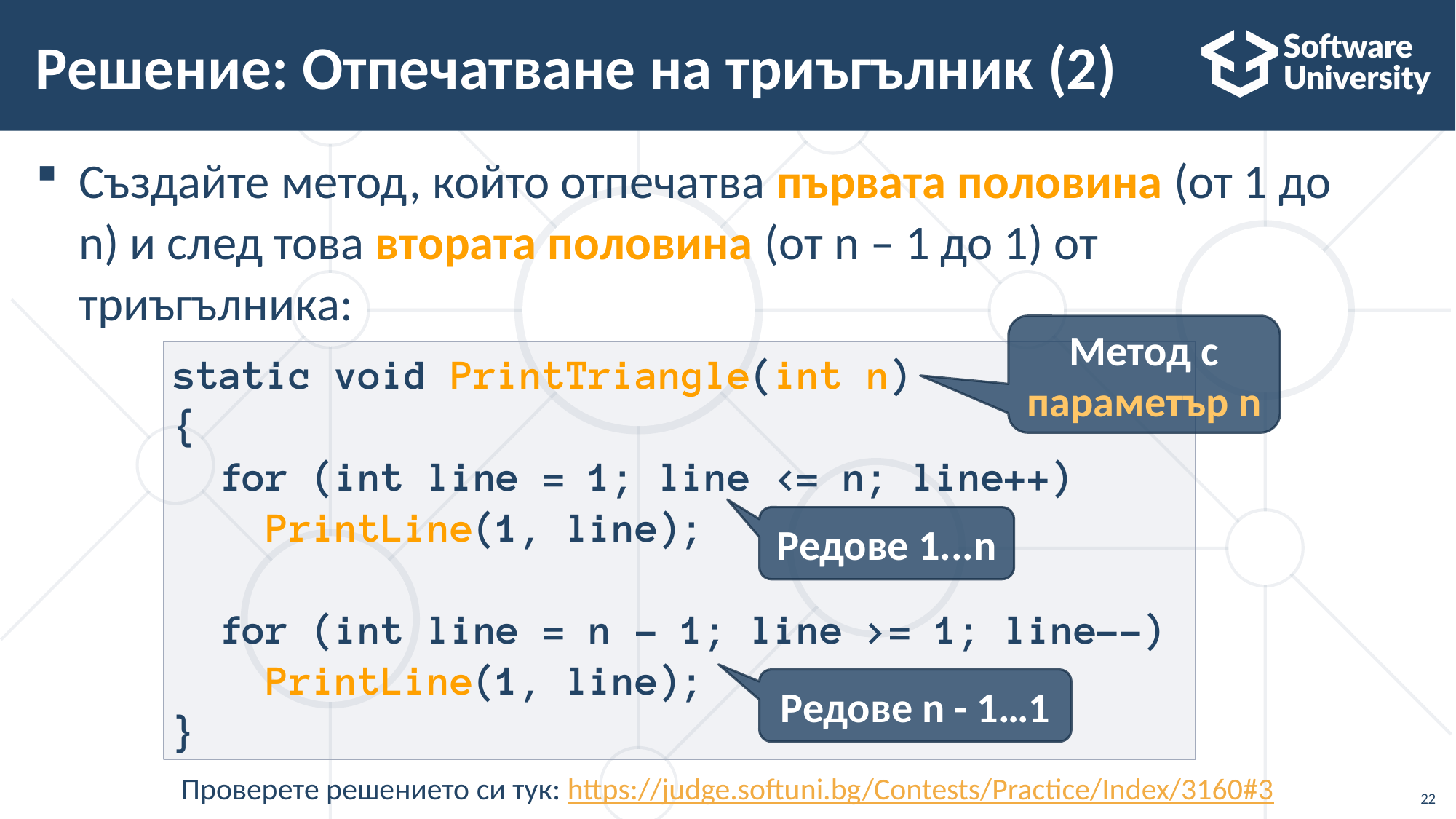

# Решение: Отпечатване на триъгълник (2)
Създайте метод, който отпечатва първата половина (от 1 до n) и след това втората половина (от n – 1 до 1) от триъгълника:
Метод с параметър n
static void PrintTriangle(int n)
{
  for (int line = 1; line <= n; line++)
    PrintLine(1, line);

  for (int line = n - 1; line >= 1; line--)
    PrintLine(1, line);
}
Редове 1...n
Редове n - 1…1
Проверете решението си тук: https://judge.softuni.bg/Contests/Practice/Index/3160#3
22